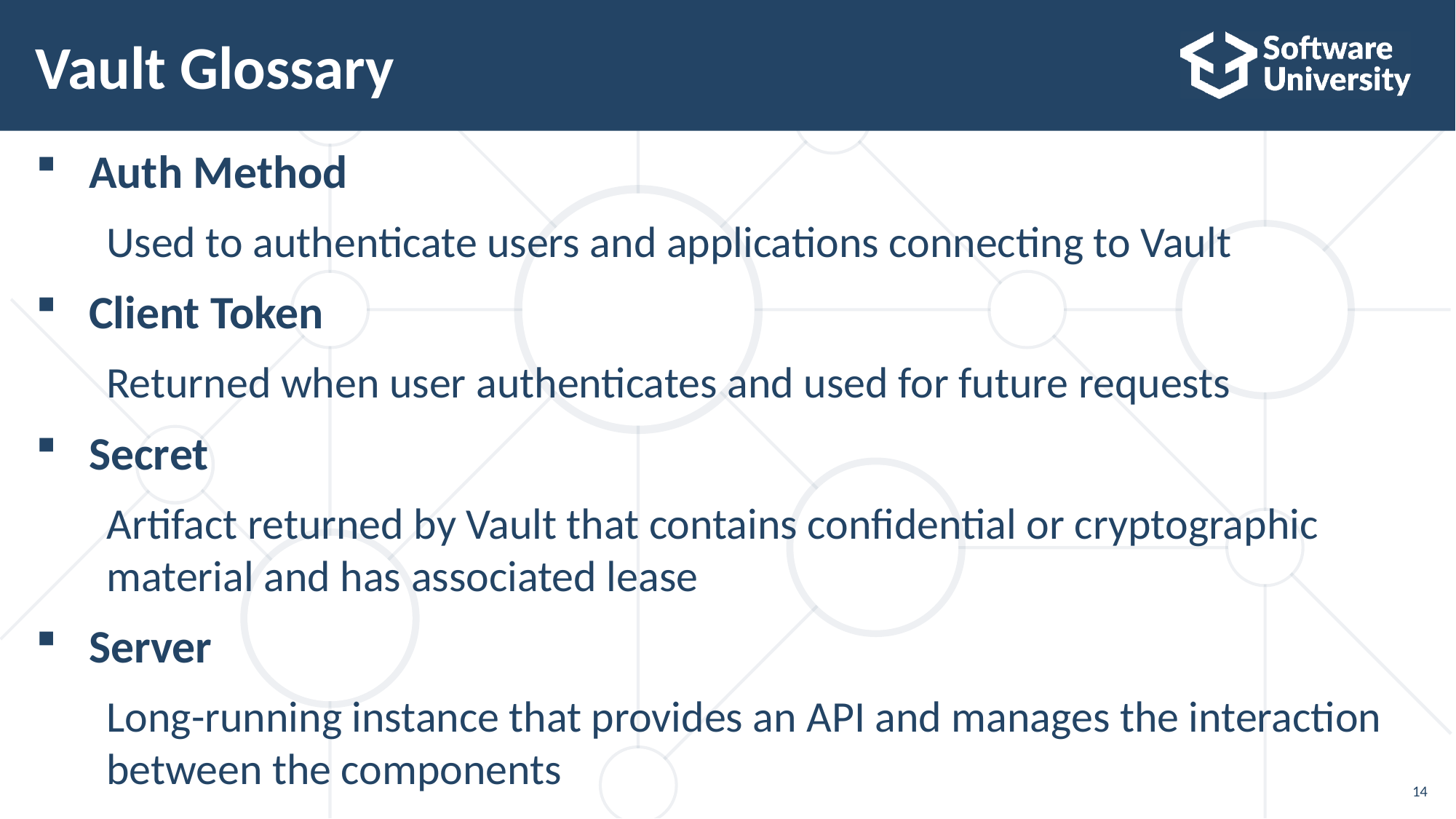

# Vault Glossary
Auth Method
Used to authenticate users and applications connecting to Vault
Client Token
Returned when user authenticates and used for future requests
Secret
Artifact returned by Vault that contains confidential or cryptographic material and has associated lease
Server
Long-running instance that provides an API and manages the interaction between the components
14